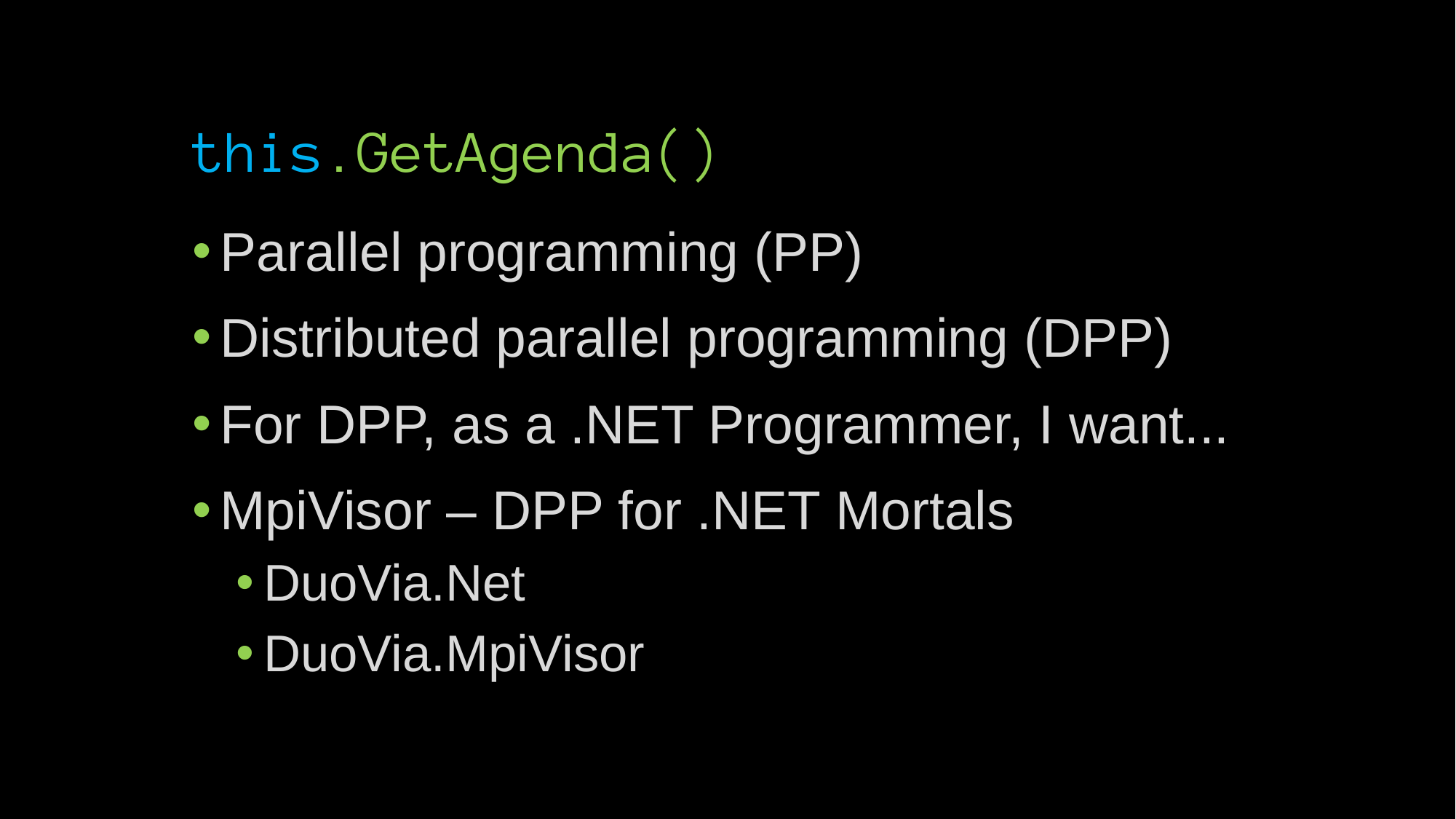

# this.GetAgenda()
Parallel programming (PP)
Distributed parallel programming (DPP)
For DPP, as a .NET Programmer, I want...
MpiVisor – DPP for .NET Mortals
DuoVia.Net
DuoVia.MpiVisor